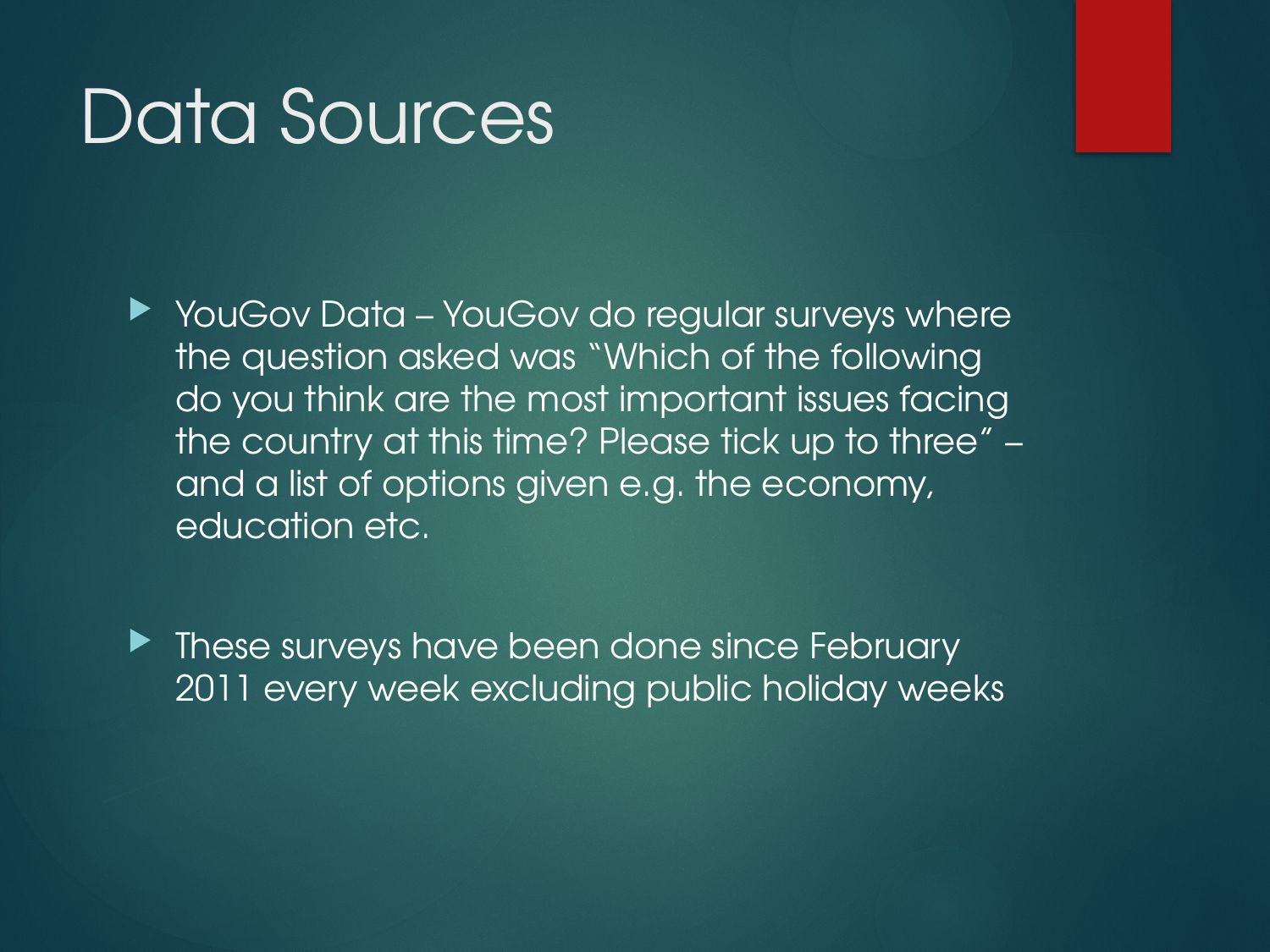

# Data Sources
YouGov Data – YouGov do regular surveys where the question asked was “Which of the following do you think are the most important issues facing the country at this time? Please tick up to three” – and a list of options given e.g. the economy, education etc.

These surveys have been done since February 2011 every week excluding public holiday weeks